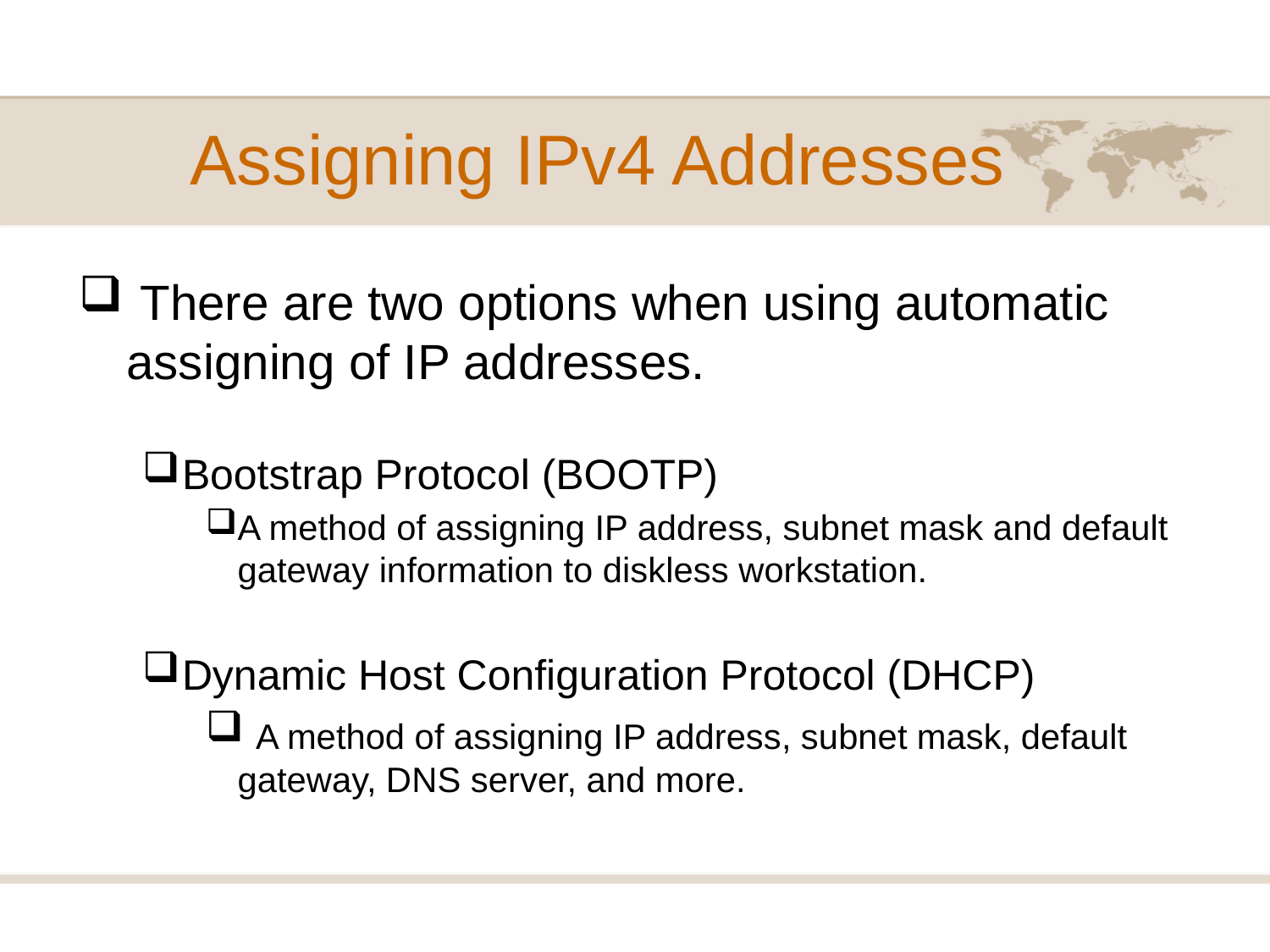

Assigning IPv4 Addresses
 There are two options when using automatic assigning of IP addresses.

Bootstrap Protocol (BOOTP)
A method of assigning IP address, subnet mask and default gateway information to diskless workstation.

Dynamic Host Configuration Protocol (DHCP)
 A method of assigning IP address, subnet mask, default gateway, DNS server, and more.